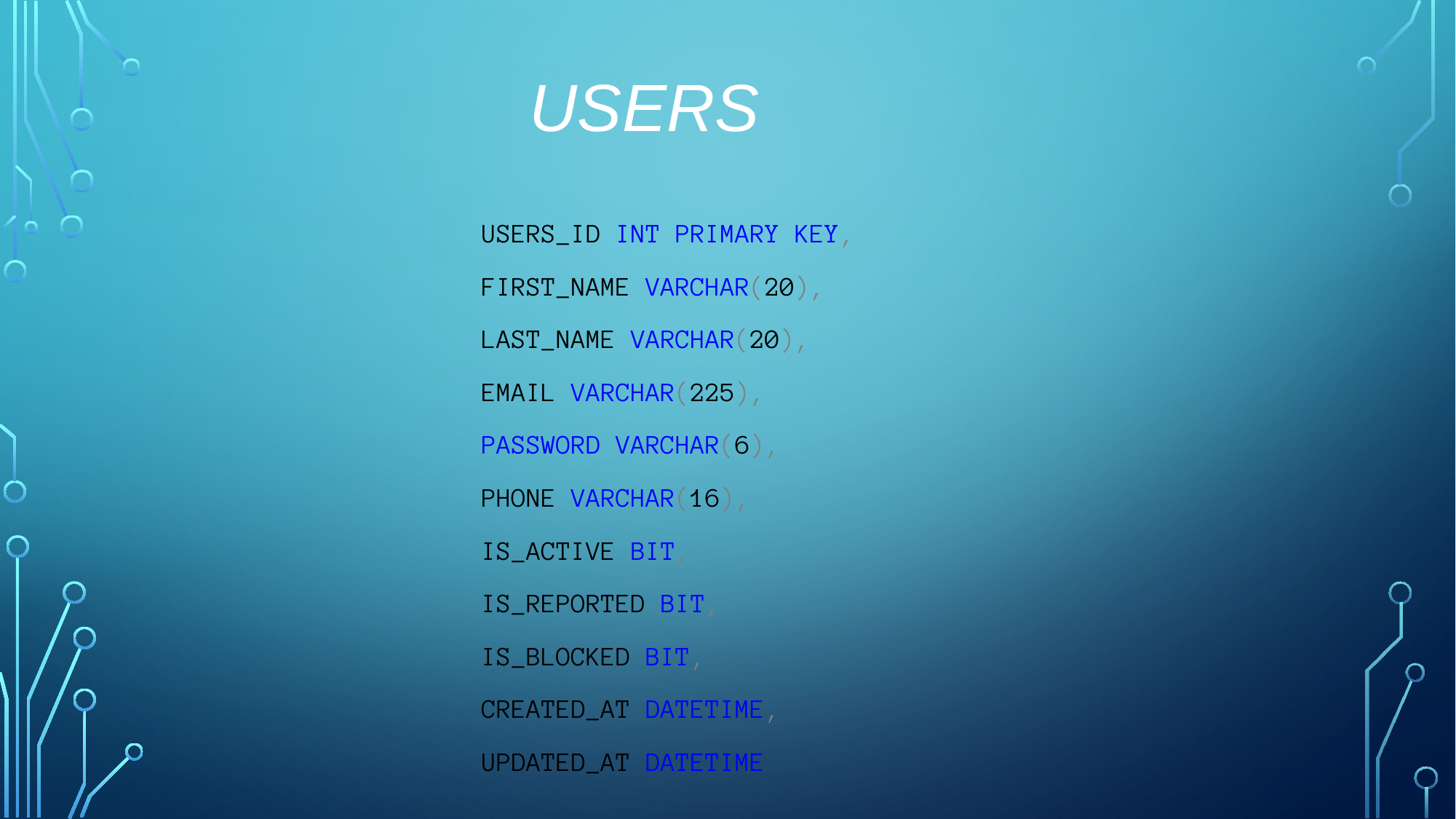

USERS

	USERS_ID INT PRIMARY KEY,
	FIRST_NAME VARCHAR(20),
	LAST_NAME VARCHAR(20),
	EMAIL VARCHAR(225),
	PASSWORD VARCHAR(6),
	PHONE VARCHAR(16),
	IS_ACTIVE BIT,
	IS_REPORTED BIT,
	IS_BLOCKED BIT,
	CREATED_AT DATETIME,
	UPDATED_AT DATETIME